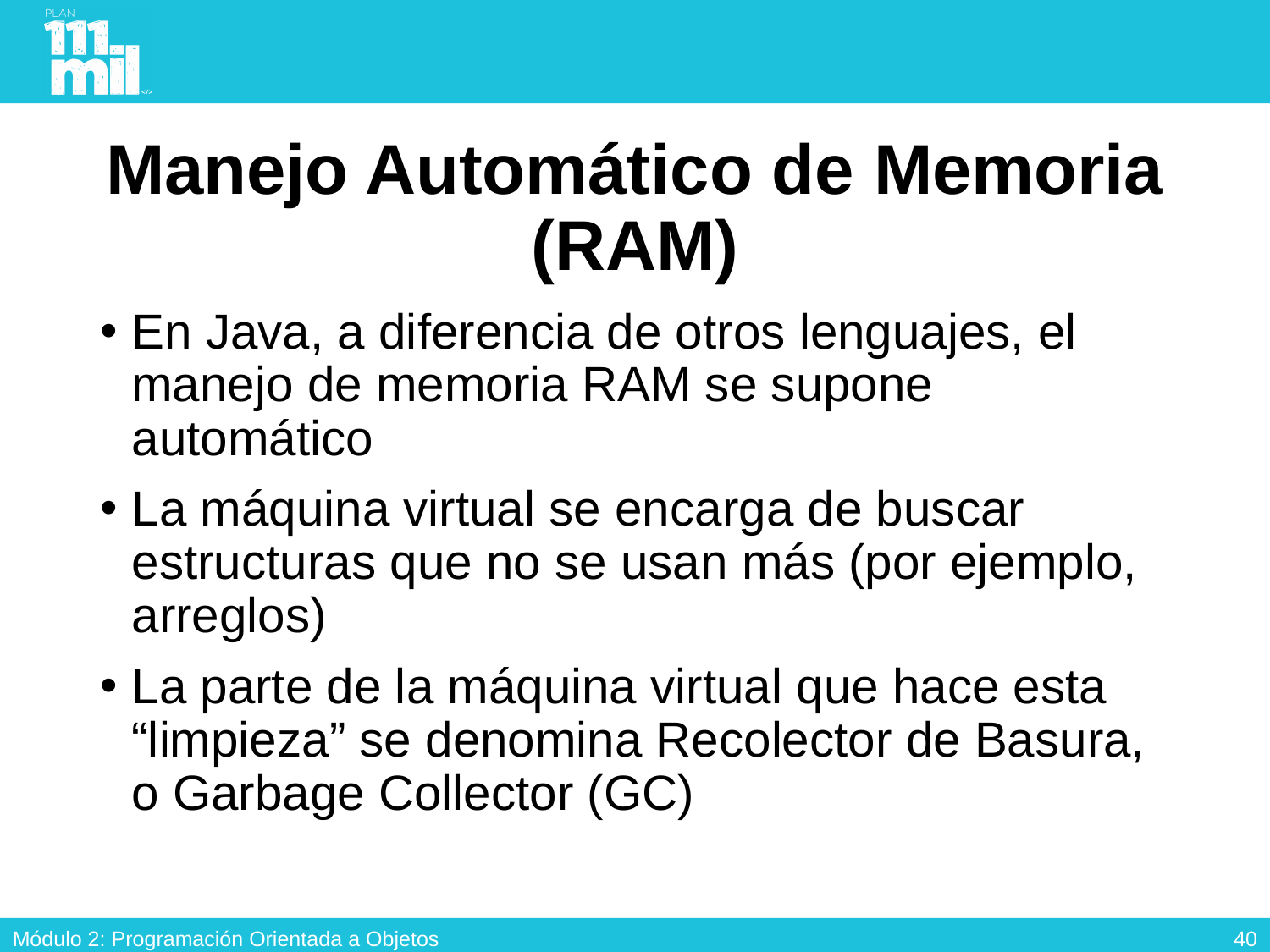

# Manejo Automático de Memoria (RAM)
En Java, a diferencia de otros lenguajes, el manejo de memoria RAM se supone automático
La máquina virtual se encarga de buscar estructuras que no se usan más (por ejemplo, arreglos)
La parte de la máquina virtual que hace esta “limpieza” se denomina Recolector de Basura, o Garbage Collector (GC)

40
Módulo 2: Programación Orientada a Objetos